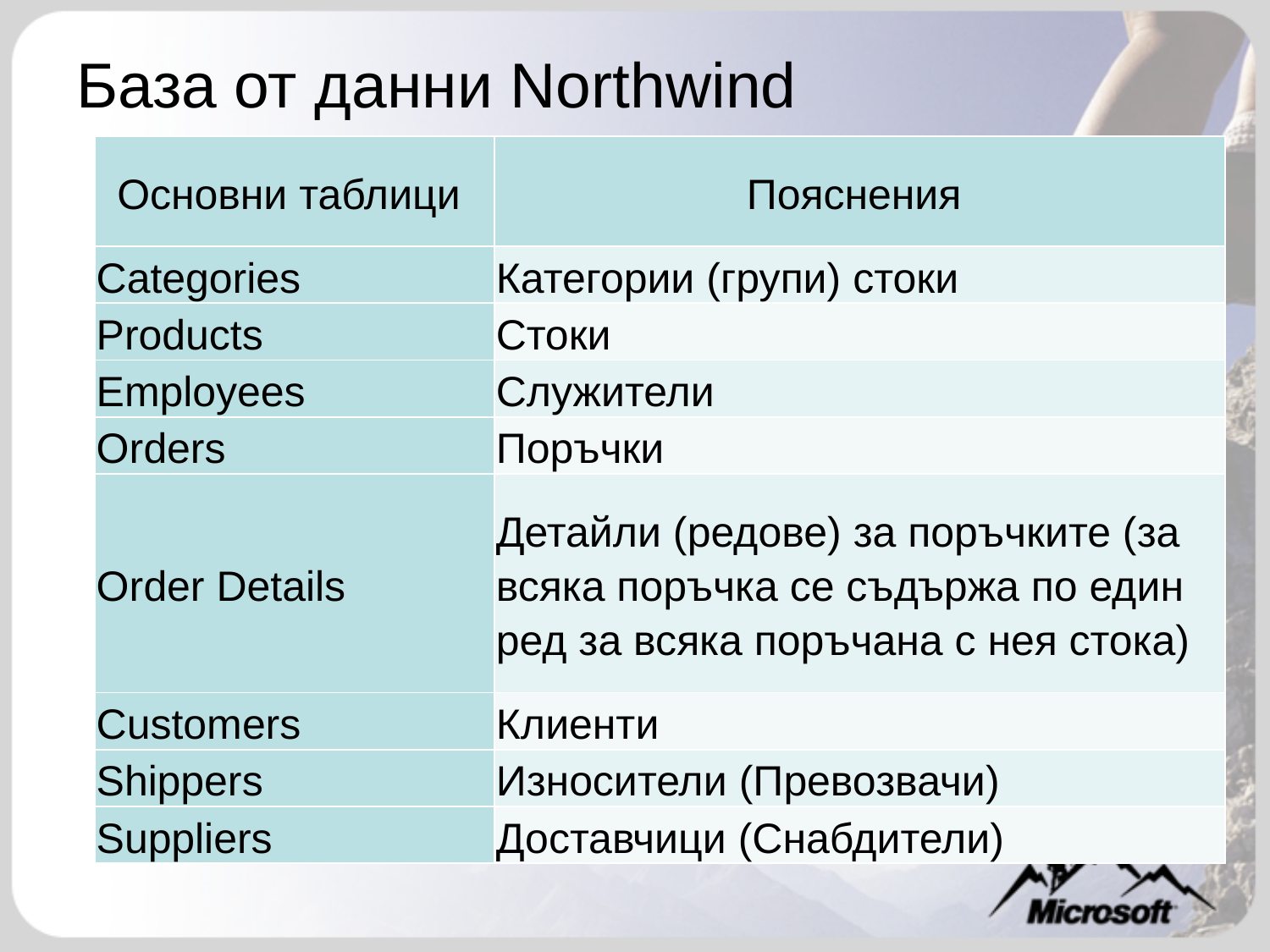

# База от данни Northwind
| Основни таблици | Пояснения |
| --- | --- |
| Categories | Категории (групи) стоки |
| Products | Стоки |
| Employees | Служители |
| Orders | Поръчки |
| Order Details | Детайли (редове) за поръчките (за всяка поръчка се съдържа по един ред за всяка поръчана с нея стока) |
| Customers | Клиенти |
| Shippers | Износители (Превозвачи) |
| Suppliers | Доставчици (Снабдители) |